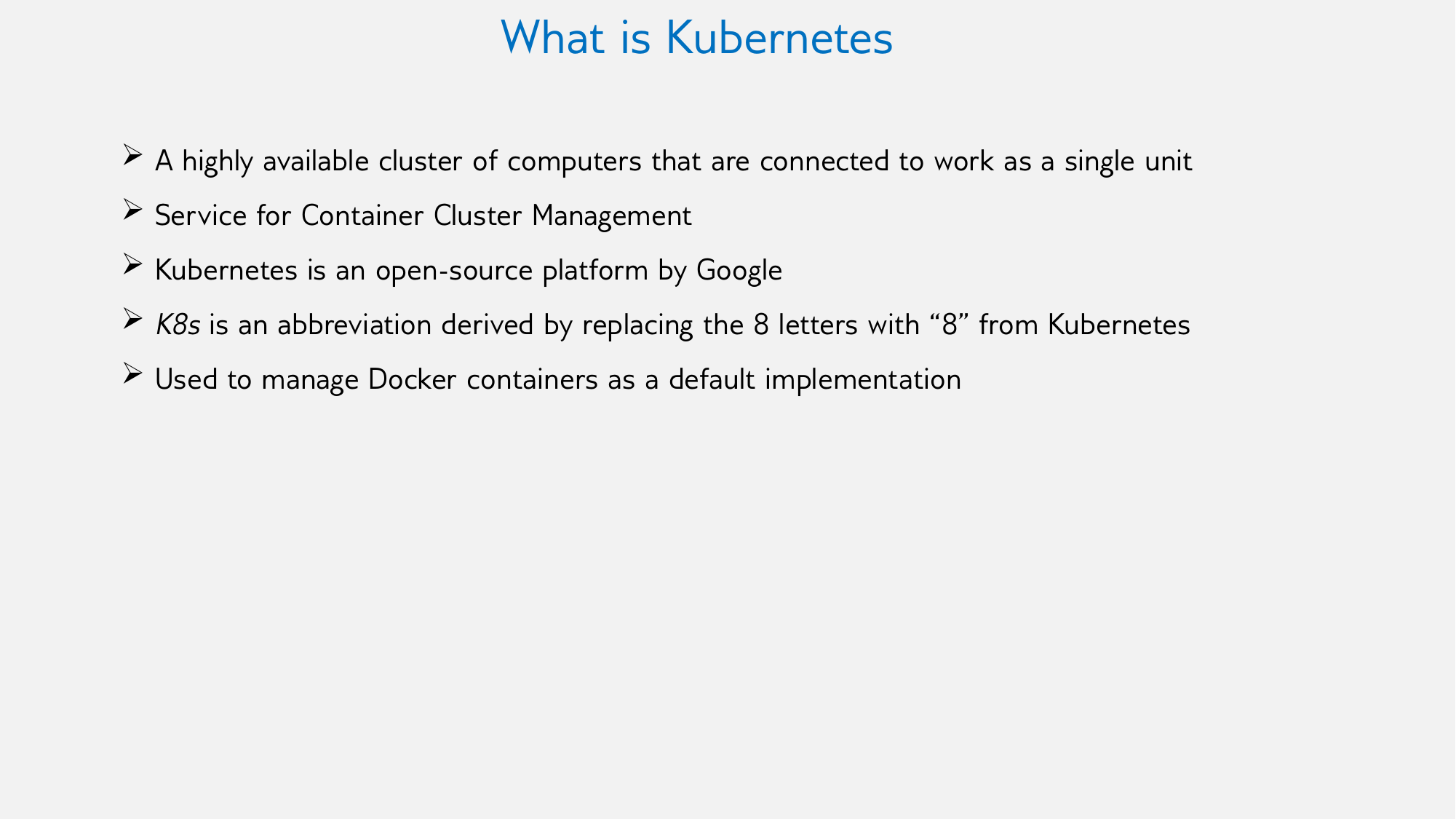

What is Kubernetes
A highly available cluster of computers that are connected to work as a single unit
Service for Container Cluster Management
Kubernetes is an open-source platform by Google
K8s is an abbreviation derived by replacing the 8 letters with “8” from Kubernetes
Used to manage Docker containers as a default implementation